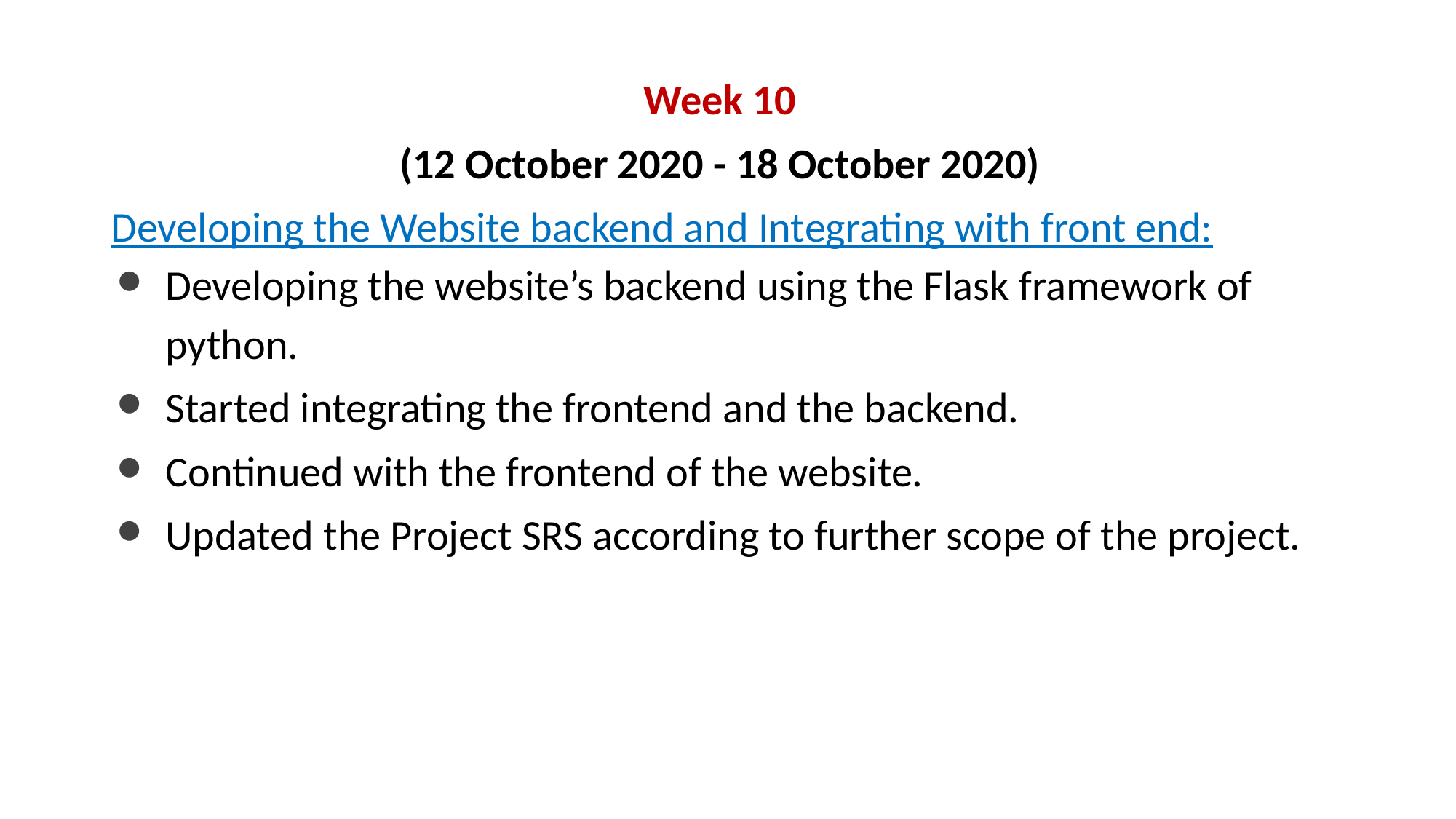

Week 10
(12 October 2020 - 18 October 2020)
Developing the Website backend and Integrating with front end:
Developing the website’s backend using the Flask framework of python.
Started integrating the frontend and the backend.
Continued with the frontend of the website.
Updated the Project SRS according to further scope of the project.